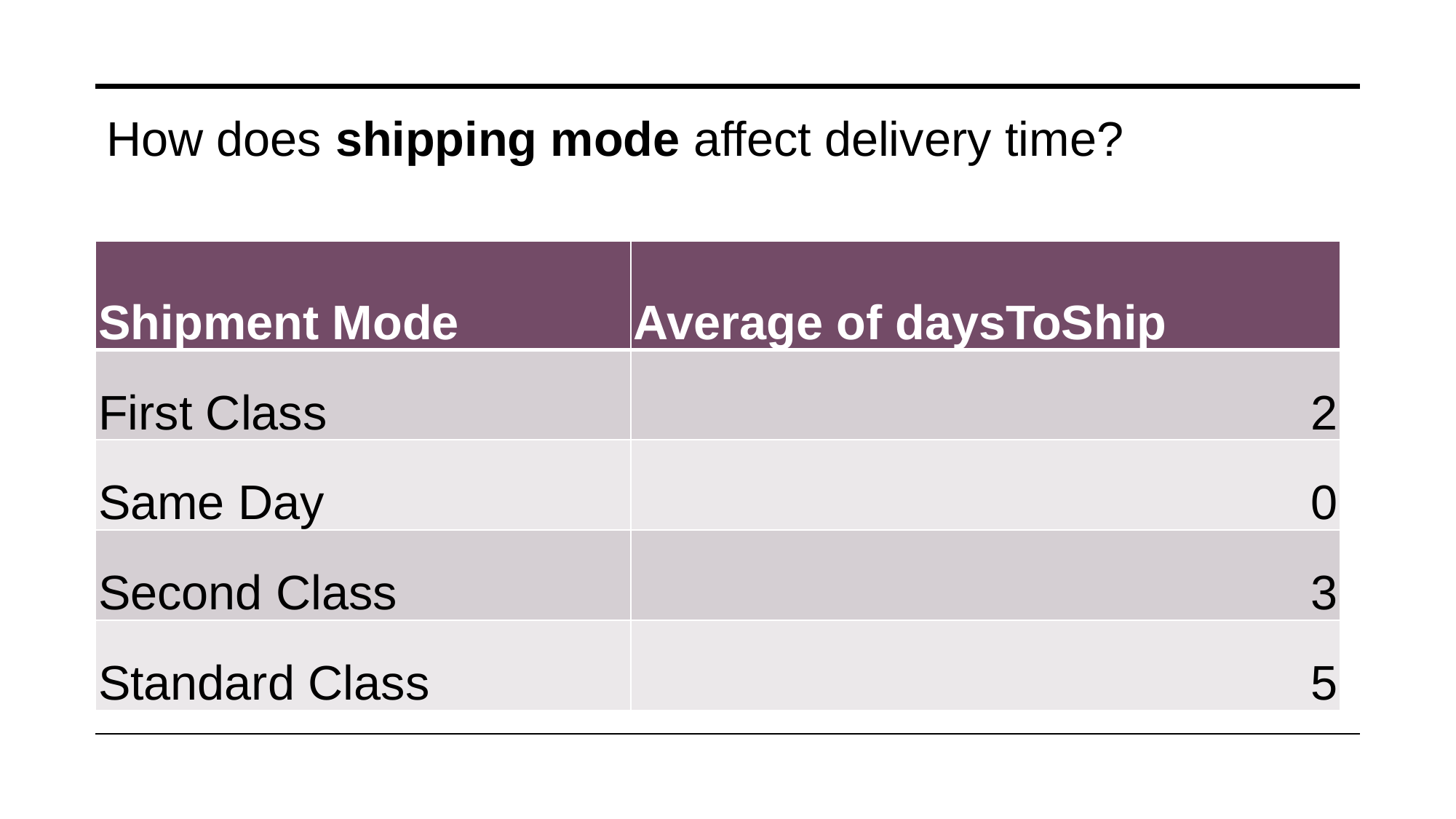

How does shipping mode affect delivery time?

| Shipment Mode | Average of daysToShip |
| --- | --- |
| First Class | 2 |
| Same Day | 0 |
| Second Class | 3 |
| Standard Class | 5 |